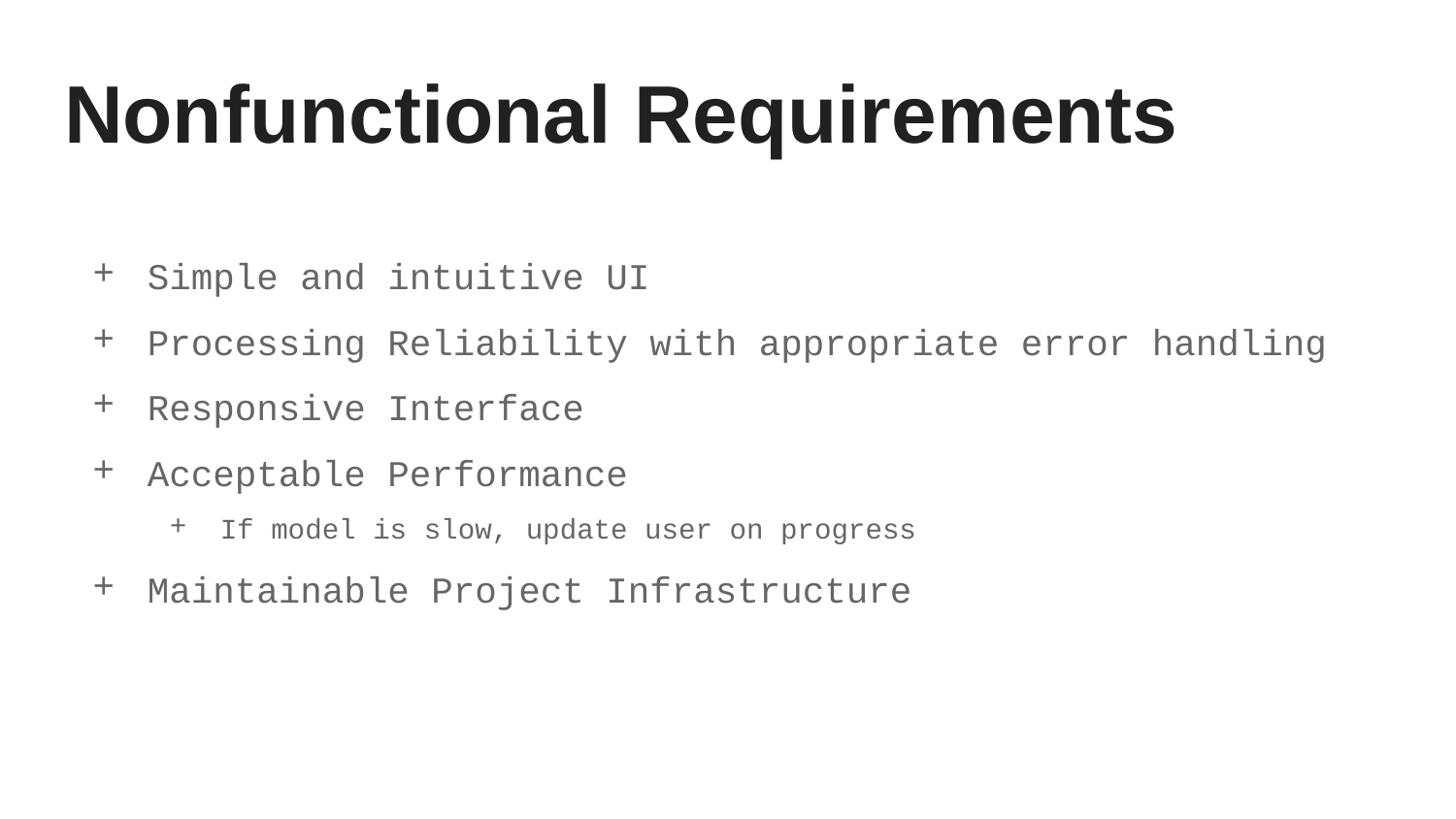

# Nonfunctional Requirements
Simple and intuitive UI
Processing Reliability with appropriate error handling
Responsive Interface
Acceptable Performance
If model is slow, update user on progress
Maintainable Project Infrastructure